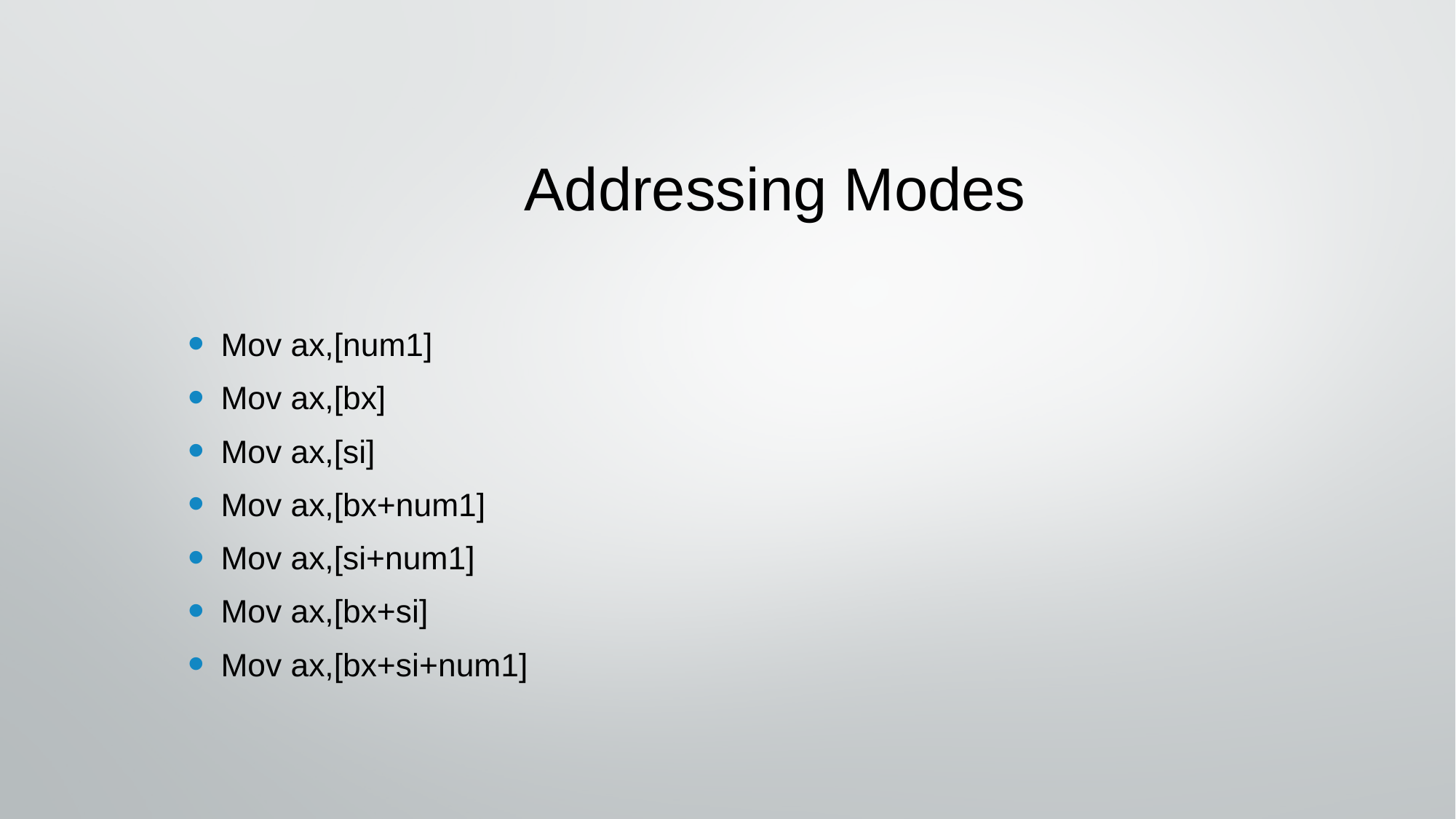

# Addressing Modes
Mov ax,[num1]
Mov ax,[bx]
Mov ax,[si]
Mov ax,[bx+num1]
Mov ax,[si+num1]
Mov ax,[bx+si]
Mov ax,[bx+si+num1]